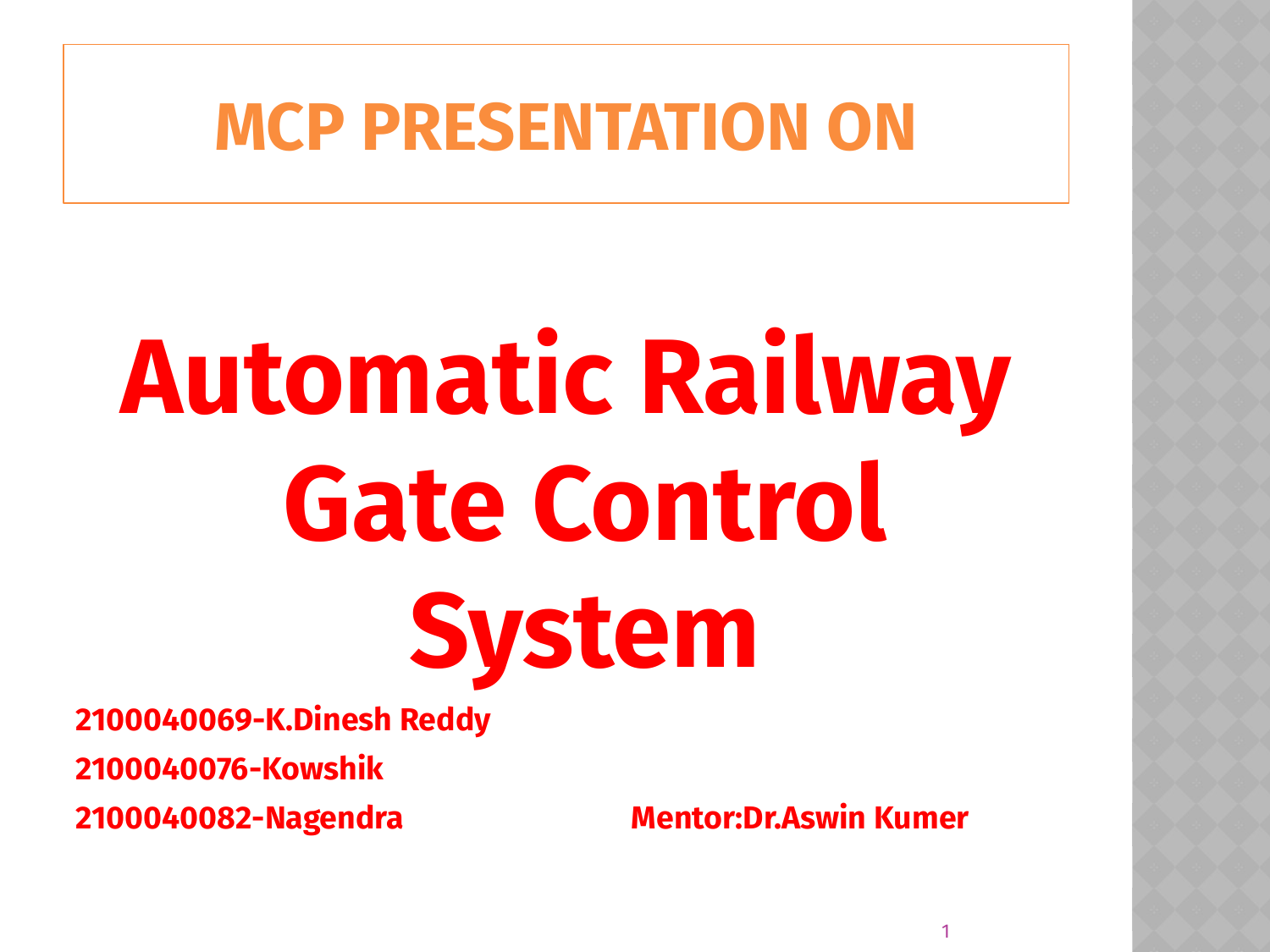

# MCP PRESENTATION on

Automatic Railway Gate Control System
2100040069-K.Dinesh Reddy
2100040076-Kowshik
2100040082-Nagendra                              Mentor:Dr.Aswin Kumer

1